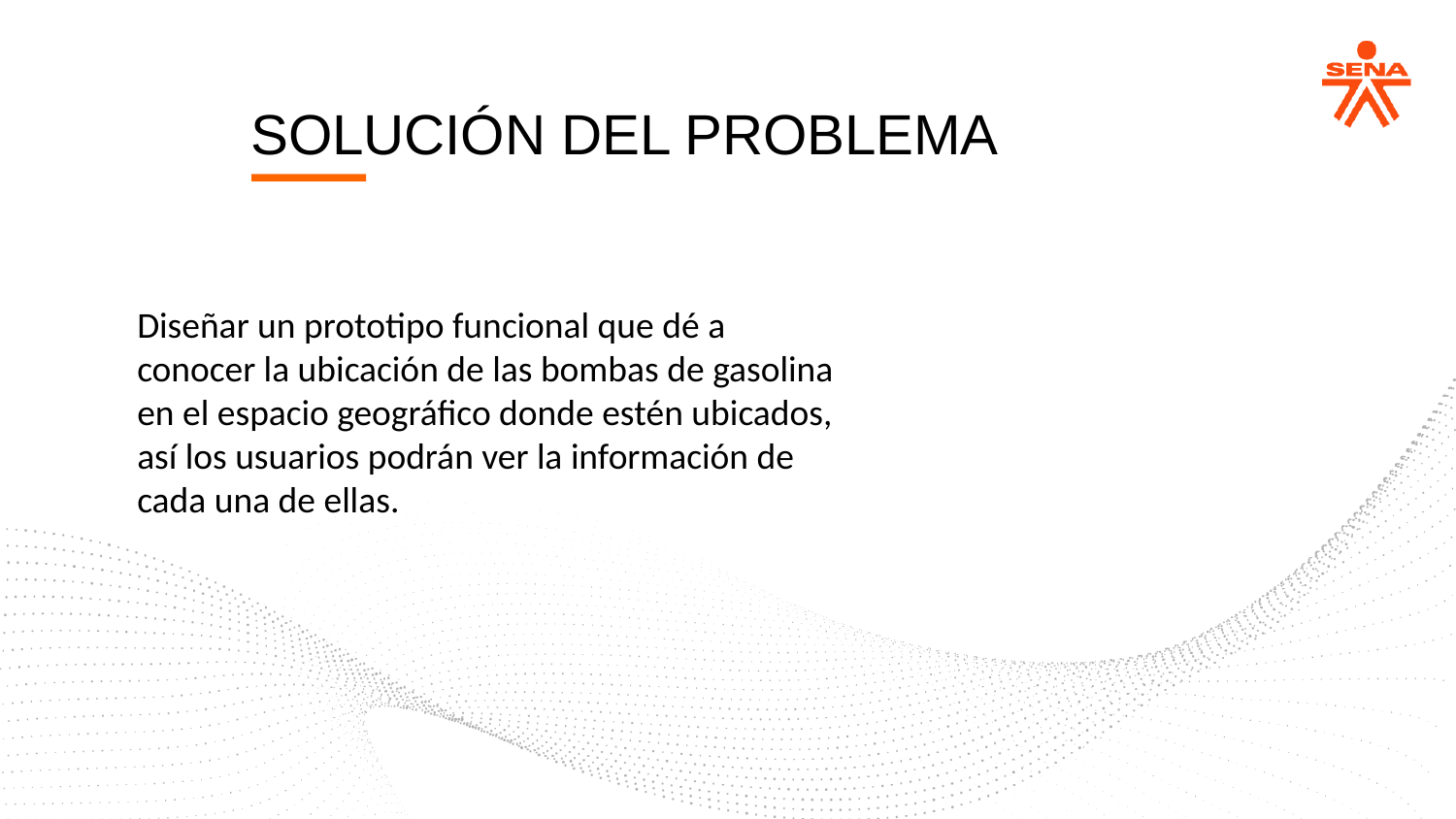

SOLUCIÓN DEL PROBLEMA

Diseñar un prototipo funcional que dé a conocer la ubicación de las bombas de gasolina en el espacio geográfico donde estén ubicados, así los usuarios podrán ver la información de cada una de ellas.